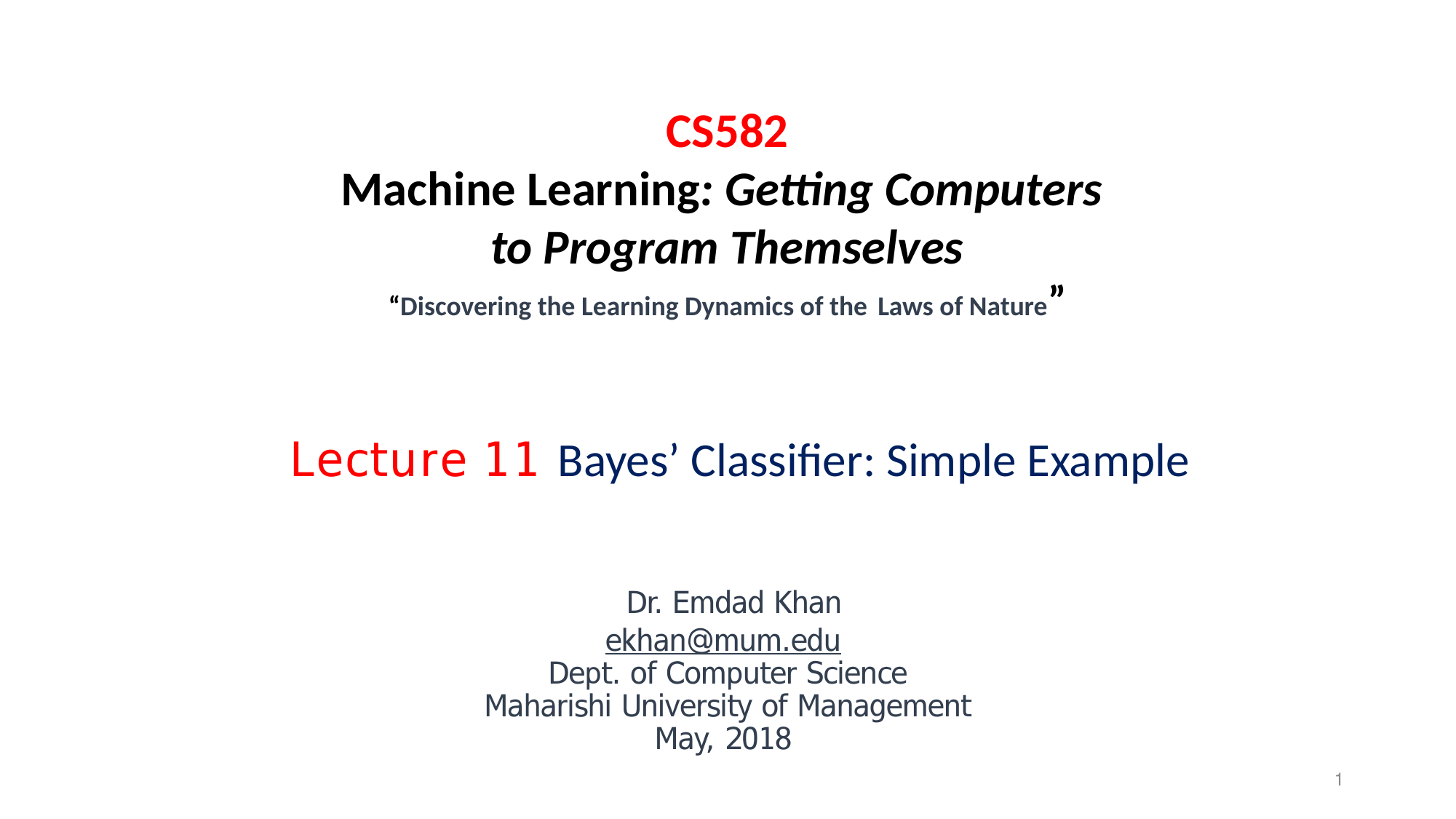

CS582
Machine Learning: Getting Computers
to Program Themselves
“Discovering the Learning Dynamics of the Laws of Nature”
# Lecture 11 Bayes’ Classifier: Simple Example

 Dr. Emdad Khan
ekhan@mum.edu
Dept. of Computer Science
Maharishi University of Management
May, 2018
1